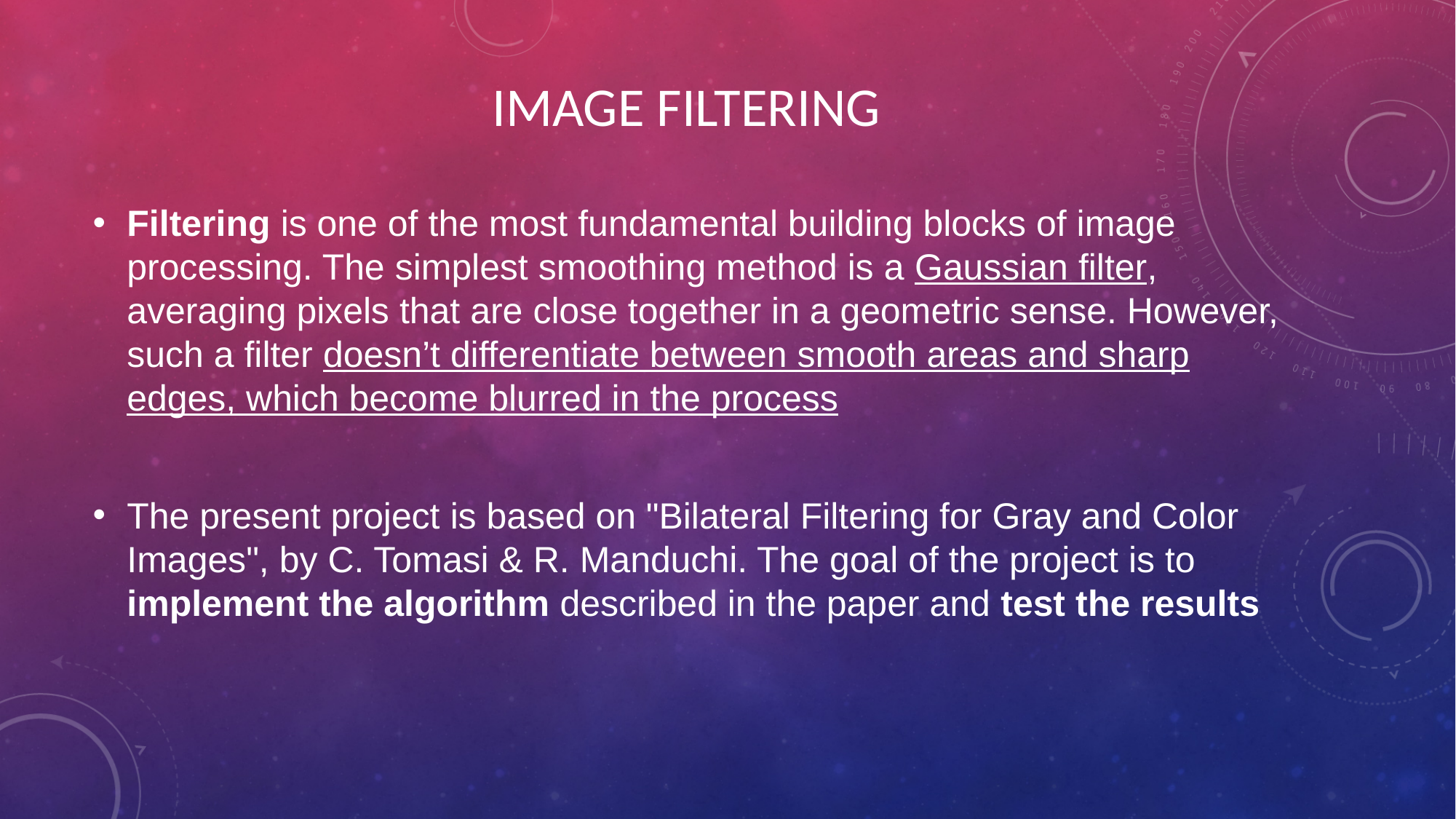

# Image filtering
Filtering is one of the most fundamental building blocks of image processing. The simplest smoothing method is a Gaussian filter, averaging pixels that are close together in a geometric sense. However, such a filter doesn’t differentiate between smooth areas and sharp edges, which become blurred in the process

The present project is based on "Bilateral Filtering for Gray and Color Images", by C. Tomasi & R. Manduchi. The goal of the project is to implement the algorithm described in the paper and test the results